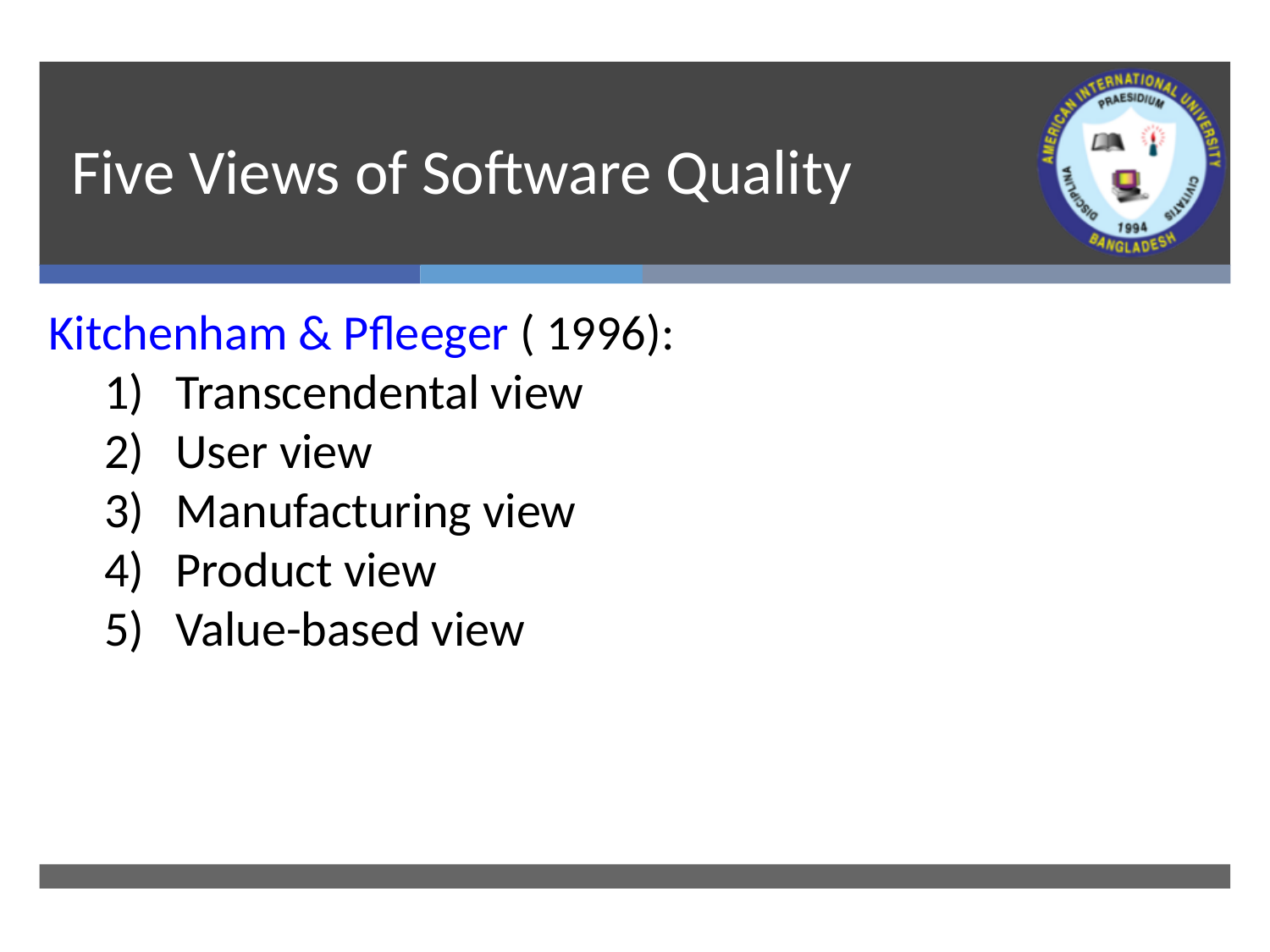

# Five Views of Software Quality
Kitchenham & Pfleeger ( 1996):
Transcendental view
User view
Manufacturing view
Product view
Value-based view